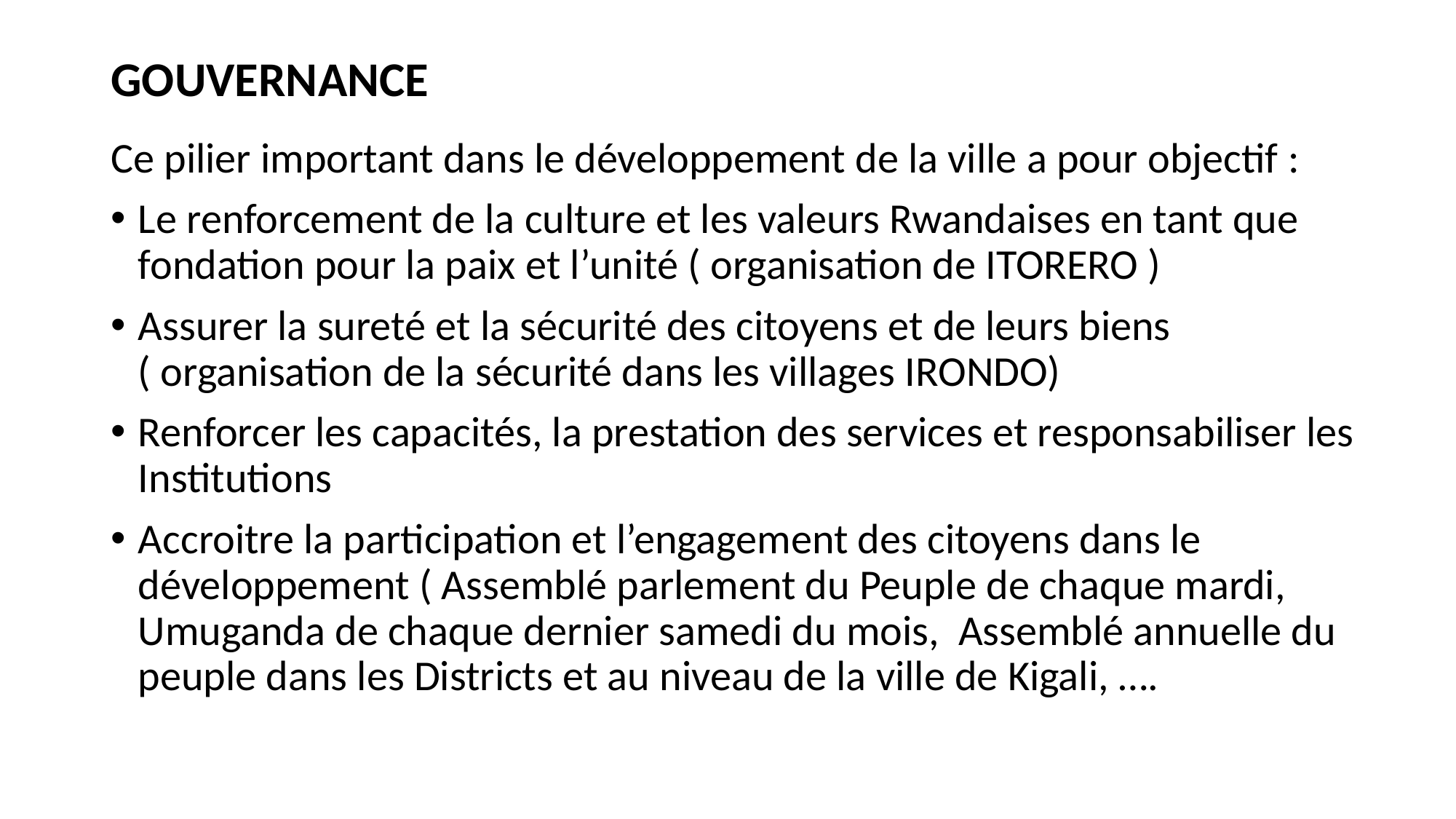

# GOUVERNANCE
Ce pilier important dans le développement de la ville a pour objectif :
Le renforcement de la culture et les valeurs Rwandaises en tant que fondation pour la paix et l’unité ( organisation de ITORERO )
Assurer la sureté et la sécurité des citoyens et de leurs biens ( organisation de la sécurité dans les villages IRONDO)
Renforcer les capacités, la prestation des services et responsabiliser les Institutions
Accroitre la participation et l’engagement des citoyens dans le développement ( Assemblé parlement du Peuple de chaque mardi, Umuganda de chaque dernier samedi du mois,  Assemblé annuelle du peuple dans les Districts et au niveau de la ville de Kigali, ….